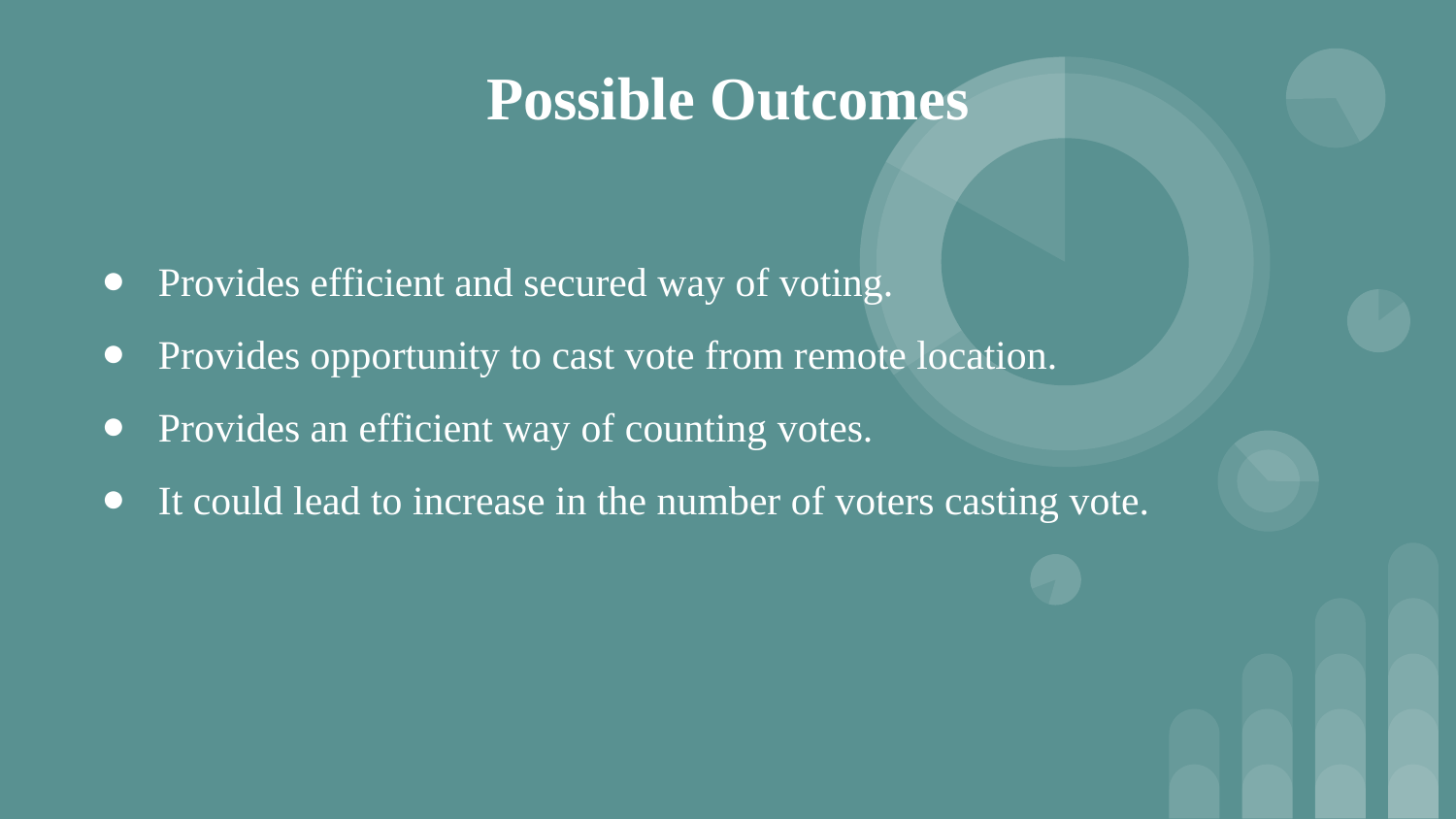

Possible Outcomes
Provides efficient and secured way of voting.
Provides opportunity to cast vote from remote location.
Provides an efficient way of counting votes.
It could lead to increase in the number of voters casting vote.